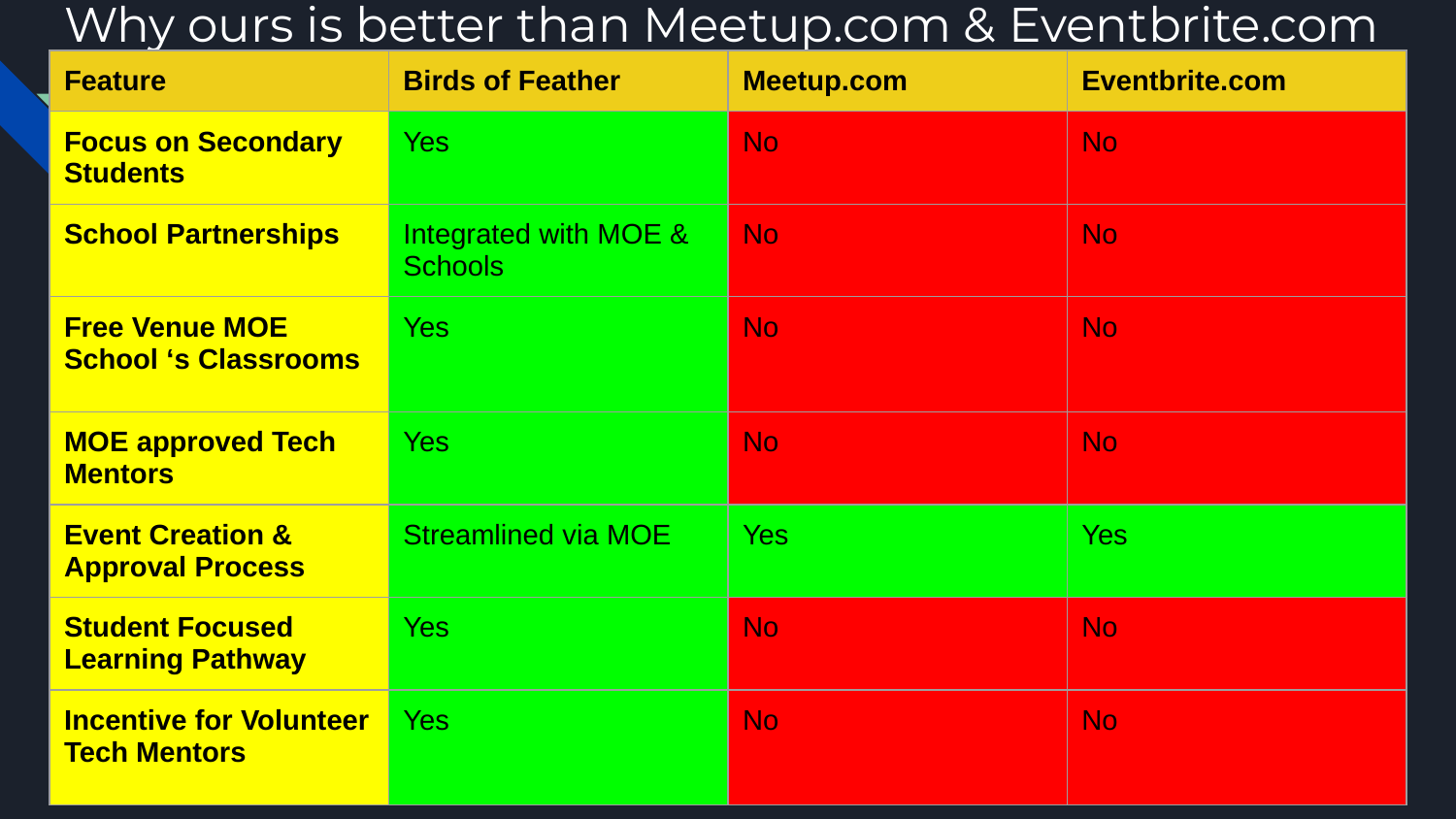

# Why ours is better than Meetup.com & Eventbrite.com
| Feature | Birds of Feather | Meetup.com | Eventbrite.com |
| --- | --- | --- | --- |
| Focus on Secondary Students | Yes | No | No |
| School Partnerships | Integrated with MOE & Schools | No | No |
| Free Venue MOE School ‘s Classrooms | Yes | No | No |
| MOE approved Tech Mentors | Yes | No | No |
| Event Creation & Approval Process | Streamlined via MOE | Yes | Yes |
| Student Focused Learning Pathway | Yes | No | No |
| Incentive for Volunteer Tech Mentors | Yes | No | No |